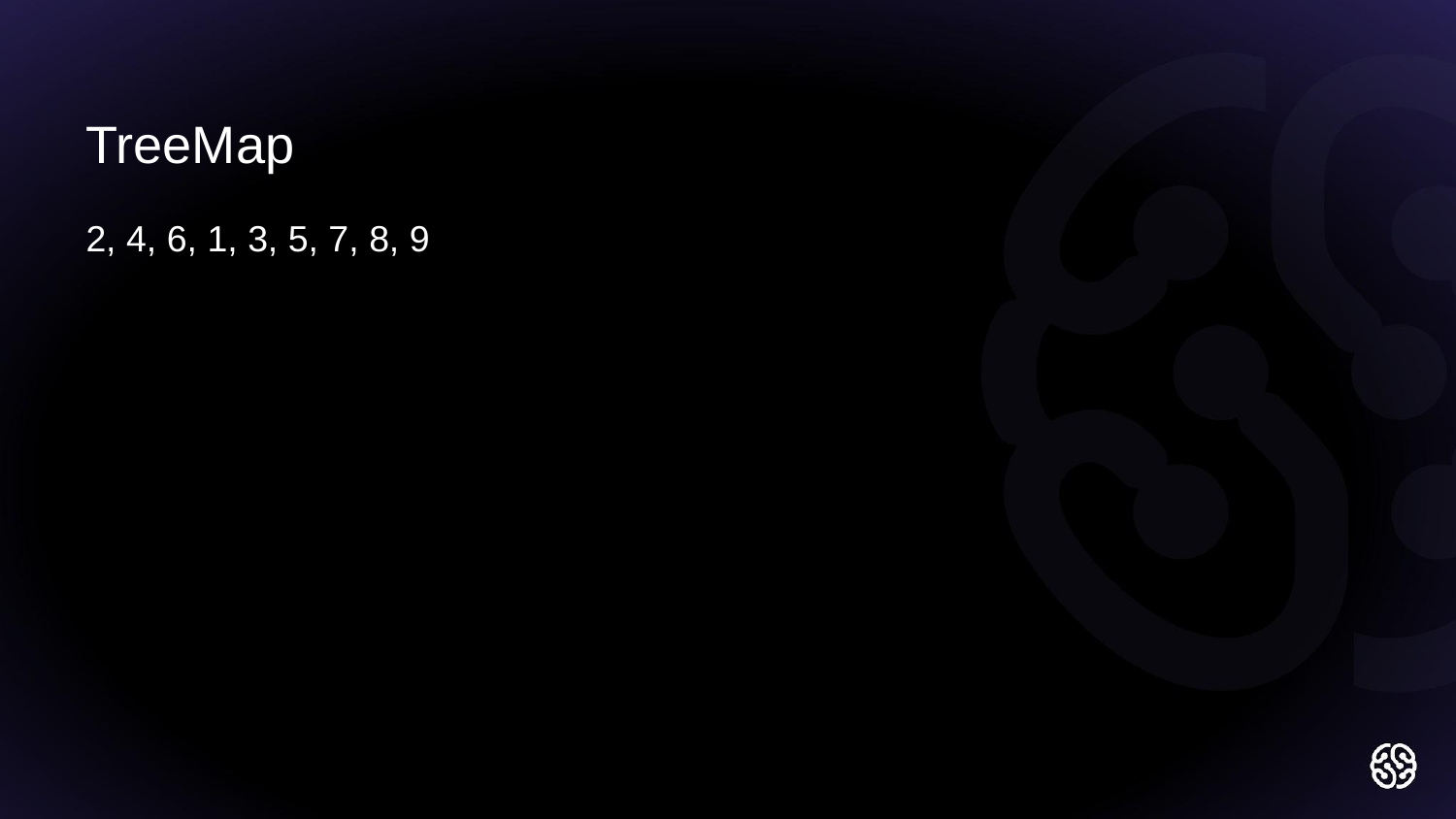

TreeMap
2, 4, 6, 1, 3, 5, 7, 8, 9